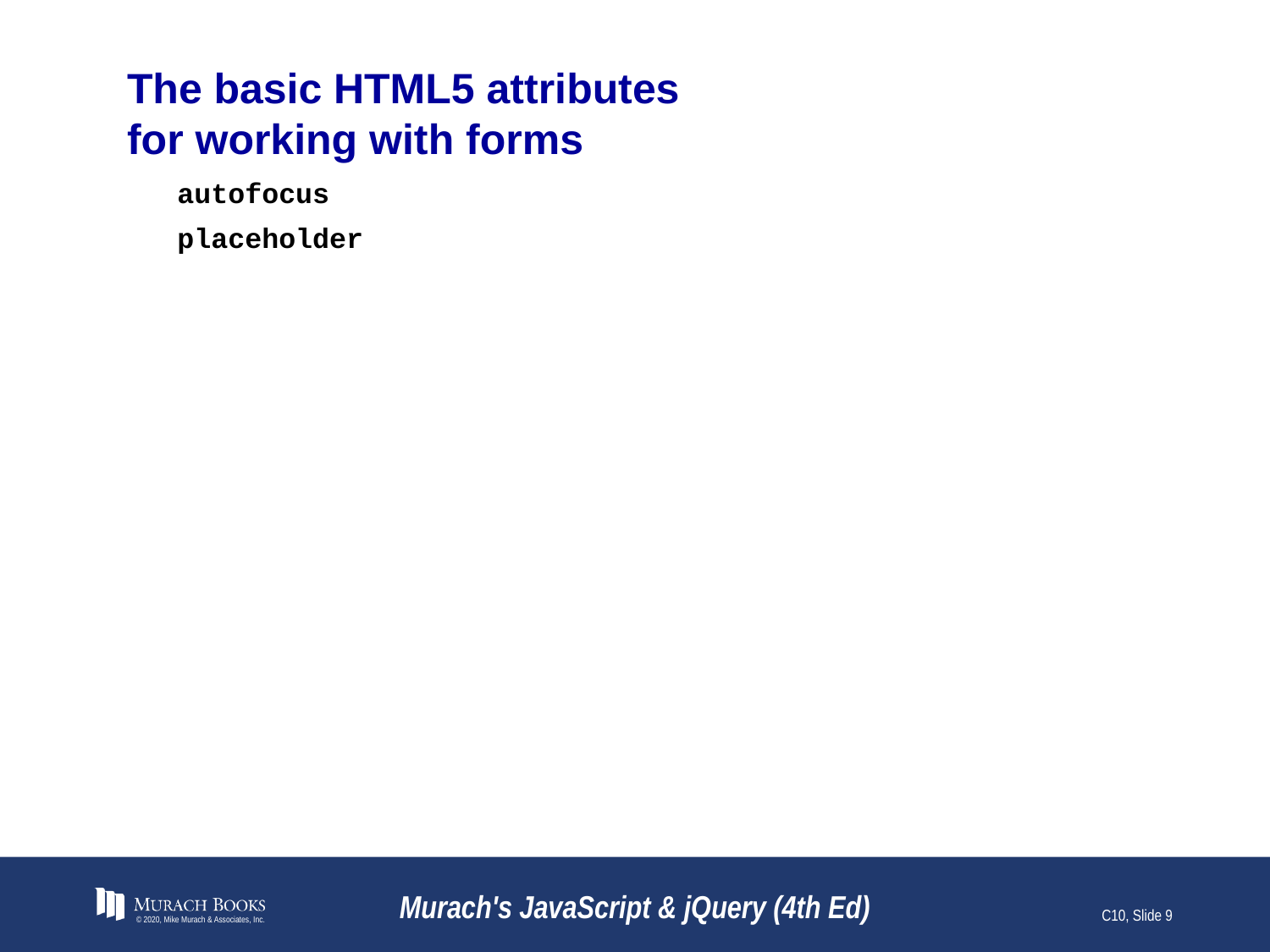

# The basic HTML5 attributes for working with forms
autofocus
placeholder

© 2020, Mike Murach & Associates, Inc.
Murach's JavaScript & jQuery (4th Ed)

C10, Slide 9